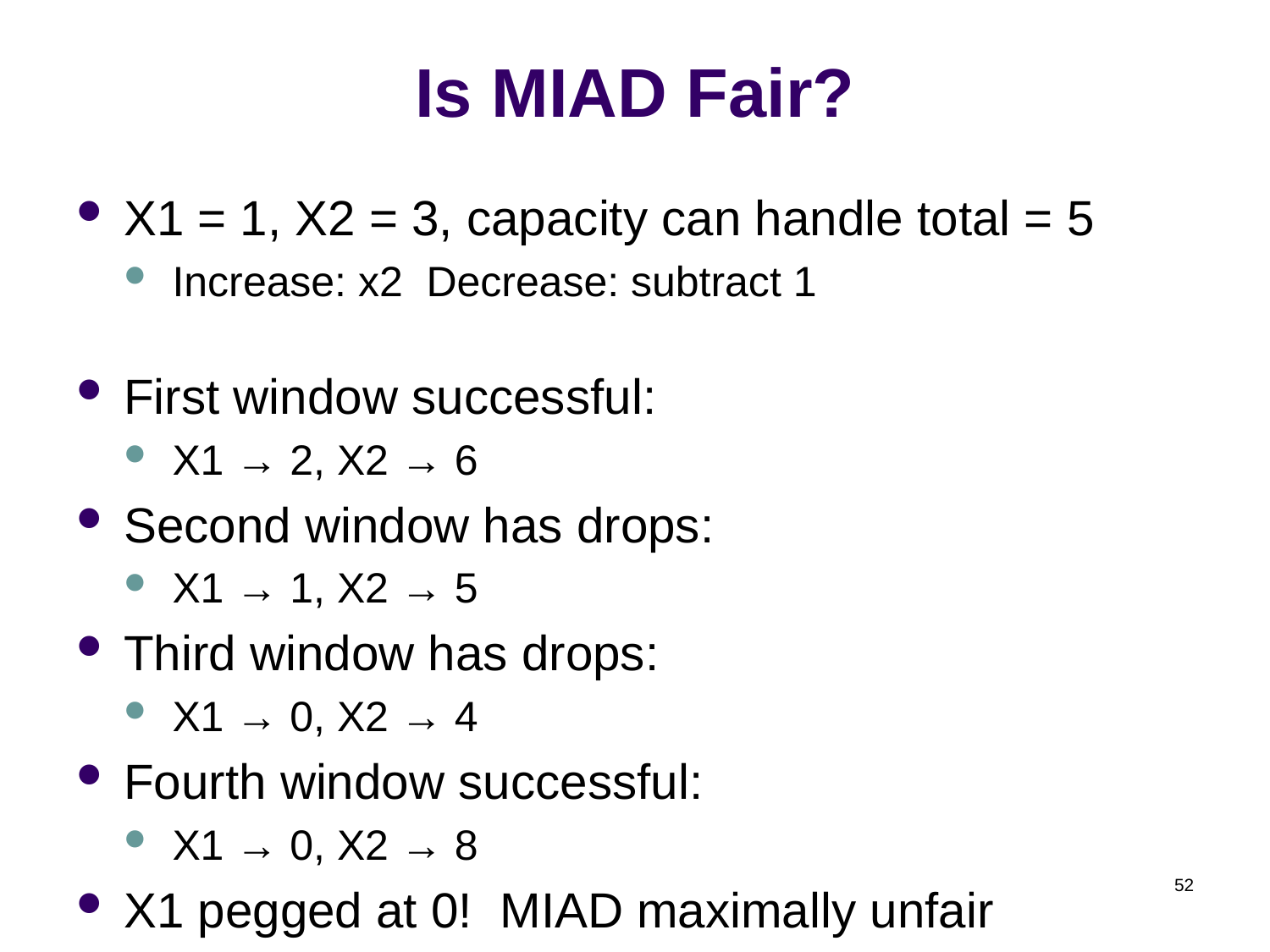

# Is MIAD Fair?
X1 = 1, X2 = 3, capacity can handle total = 5
Increase: x2	Decrease: subtract 1

First window successful:
X1 → 2, X2 → 6
Second window has drops:
X1 → 1, X2 → 5
Third window has drops:
X1 → 0, X2 → 4
Fourth window successful:
X1 → 0, X2 → 8
X1 pegged at 0!  MIAD maximally unfair

52